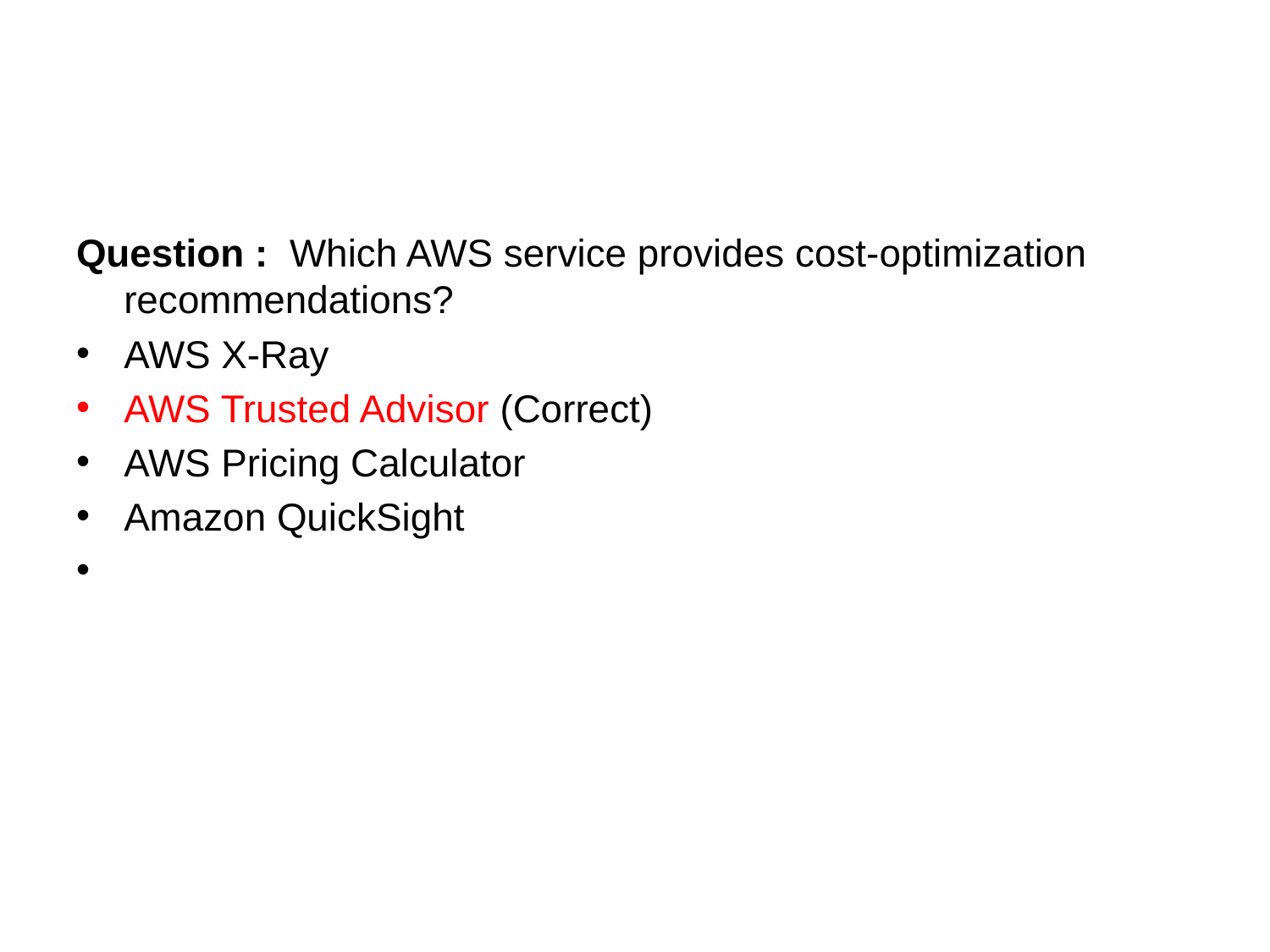

#
Question :  Which AWS service provides cost-optimization recommendations?
​​AWS X-Ray
AWS Trusted Advisor (Correct)
​AWS Pricing Calculator
​Amazon QuickSight